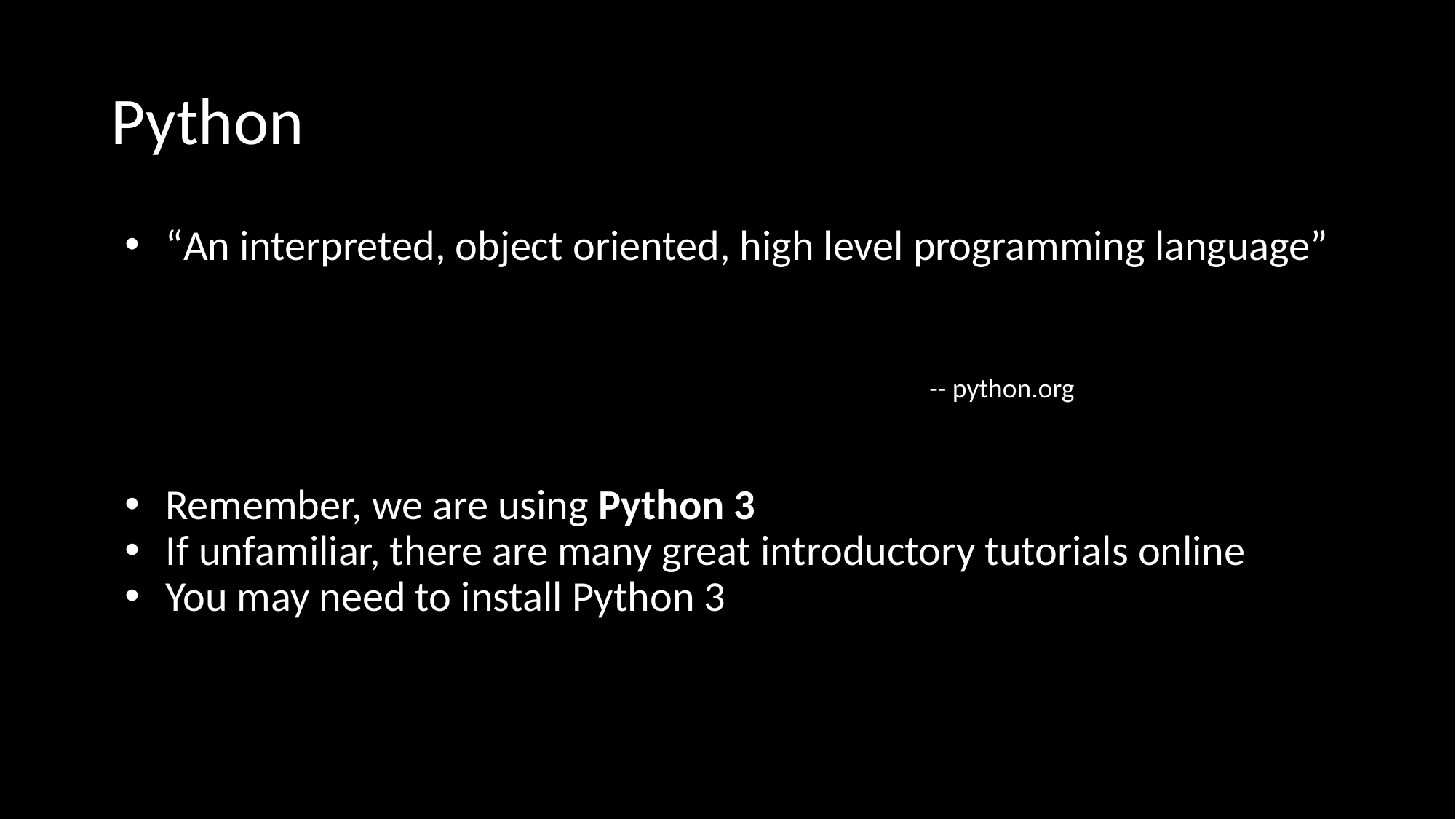

# Python
“An interpreted, object oriented, high level programming language”
 																	-- python.org

Remember, we are using Python 3
If unfamiliar, there are many great introductory tutorials online
You may need to install Python 3